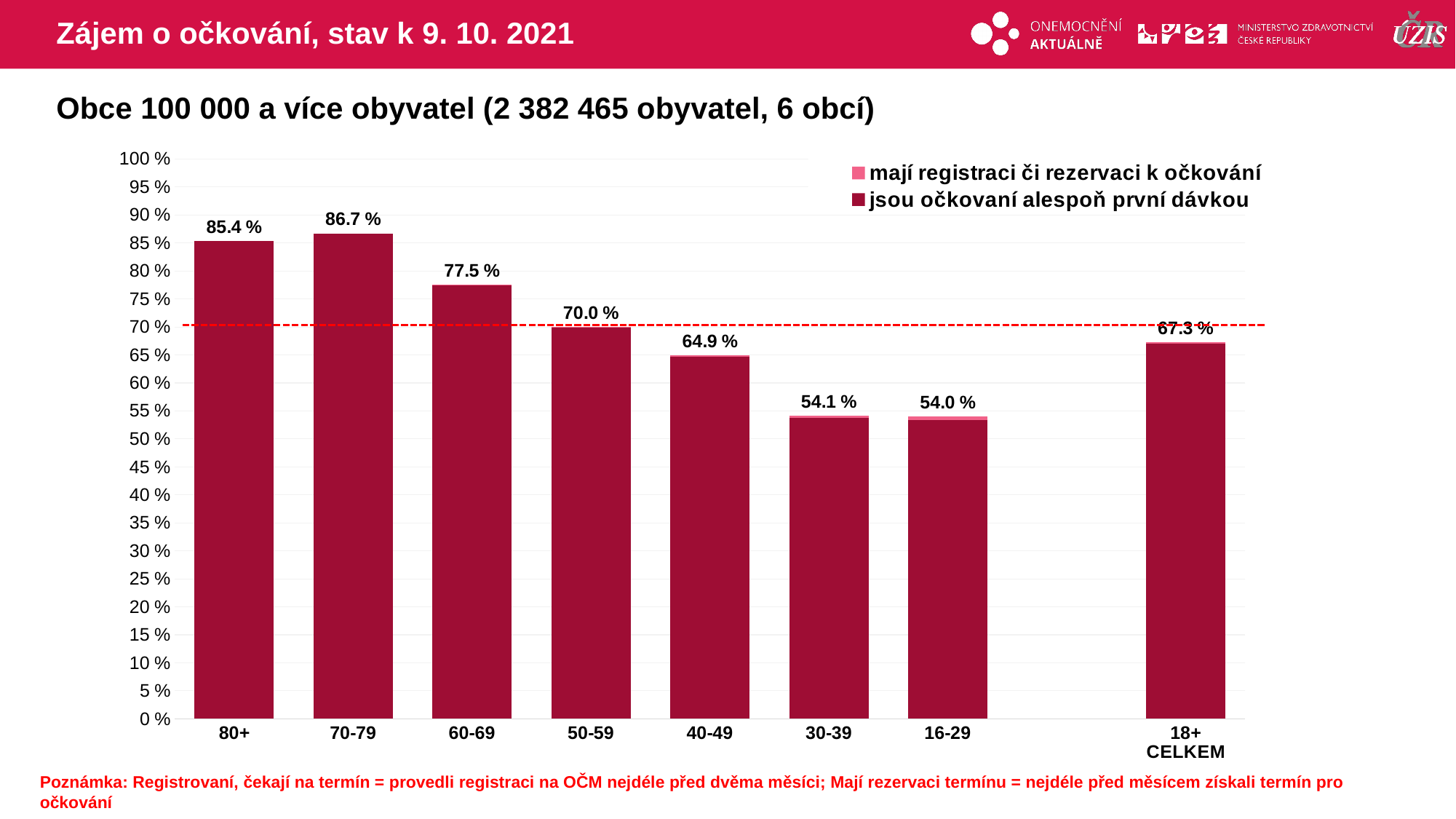

# Zájem o očkování, stav k 9. 10. 2021
Obce 100 000 a více obyvatel (2 382 465 obyvatel, 6 obcí)

### Chart

| Category | mají registraci či rezervaci k očkování | jsou očkovaní alespoň první dávkou |
|---|---|---|
| 80+ | 85.36345 | 85.3223463 |
| 70-79 | 86.70811 | 86.6587106 |
| 60-69 | 77.51946 | 77.4528288 |
| 50-59 | 69.98754 | 69.8654253 |
| 40-49 | 64.89276 | 64.708598 |
| 30-39 | 54.0871 | 53.7540447 |
| 16-29 | 53.97508 | 53.4248773 |
|  | None | None |
| 18+ CELKEM | 67.25422 | 67.0449016 |
Poznámka: Registrovaní, čekají na termín = provedli registraci na OČM nejdéle před dvěma měsíci; Mají rezervaci termínu = nejdéle před měsícem získali termín pro očkování